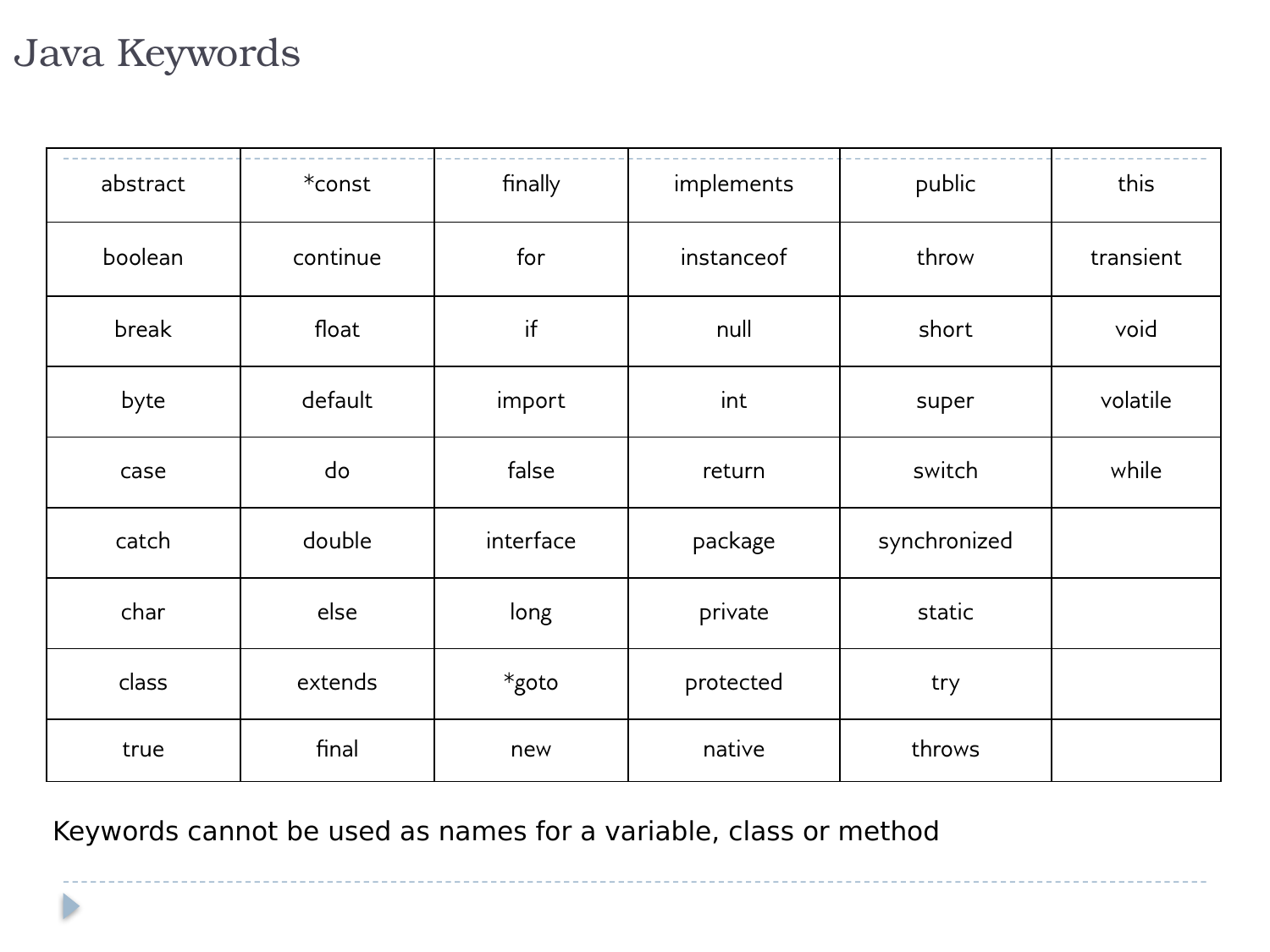

# Java Keywords
| abstract | \*const | finally | implements | public | this |
| --- | --- | --- | --- | --- | --- |
| boolean | continue | for | instanceof | throw | transient |
| break | float | if | null | short | void |
| byte | default | import | int | super | volatile |
| case | do | false | return | switch | while |
| catch | double | interface | package | synchronized |  |
| char | else | long | private | static |  |
| class | extends | \*goto | protected | try |  |
| true | final | new | native | throws |  |
Keywords cannot be used as names for a variable, class or method
13
CONFIDENTIAL© Copyright 2008 Tech Mahindra Limited